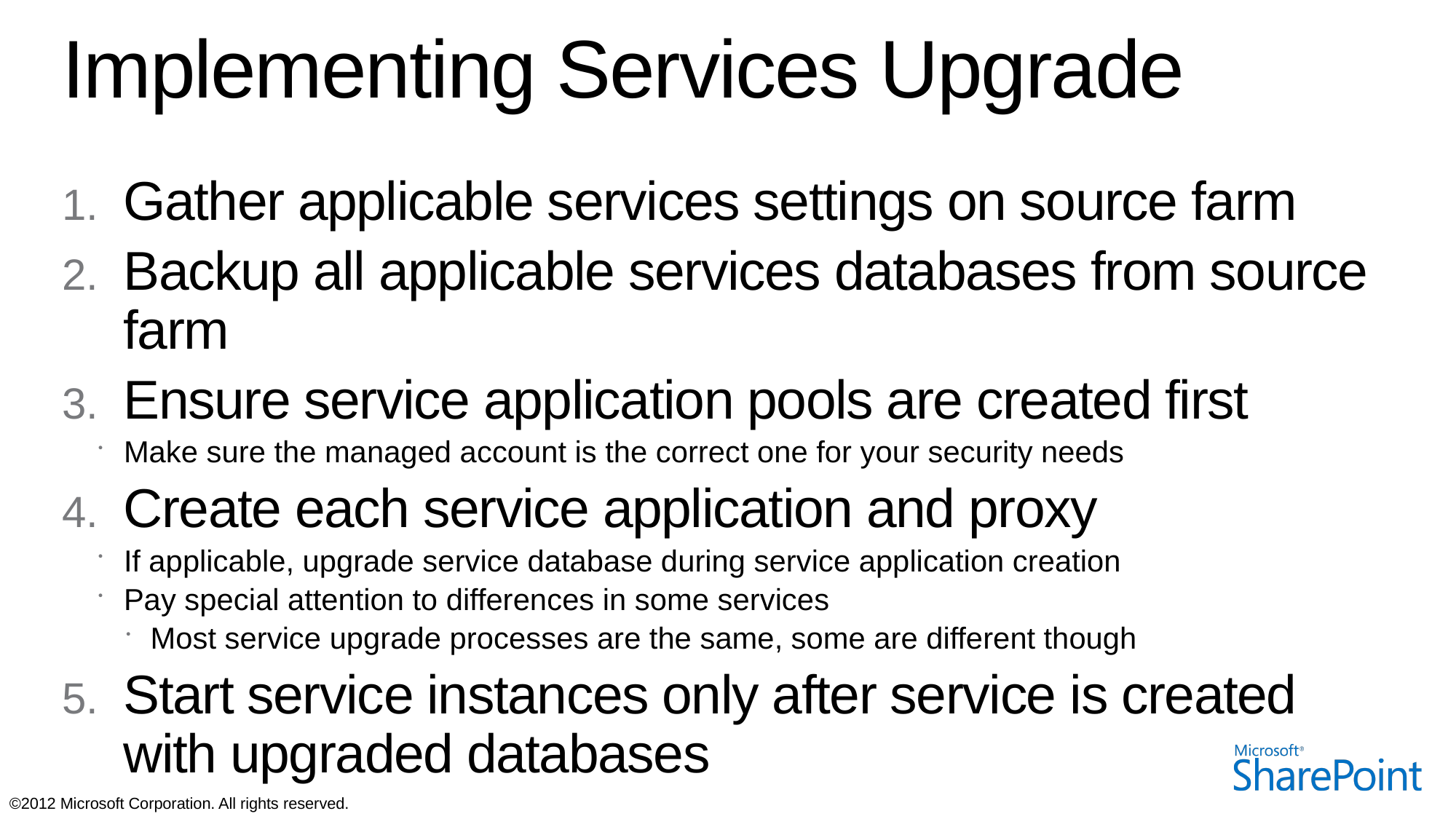

# Implementing Services Upgrade
Gather applicable services settings on source farm
Backup all applicable services databases from source farm
Ensure service application pools are created first
Make sure the managed account is the correct one for your security needs
Create each service application and proxy
If applicable, upgrade service database during service application creation
Pay special attention to differences in some services
Most service upgrade processes are the same, some are different though
Start service instances only after service is created with upgraded databases